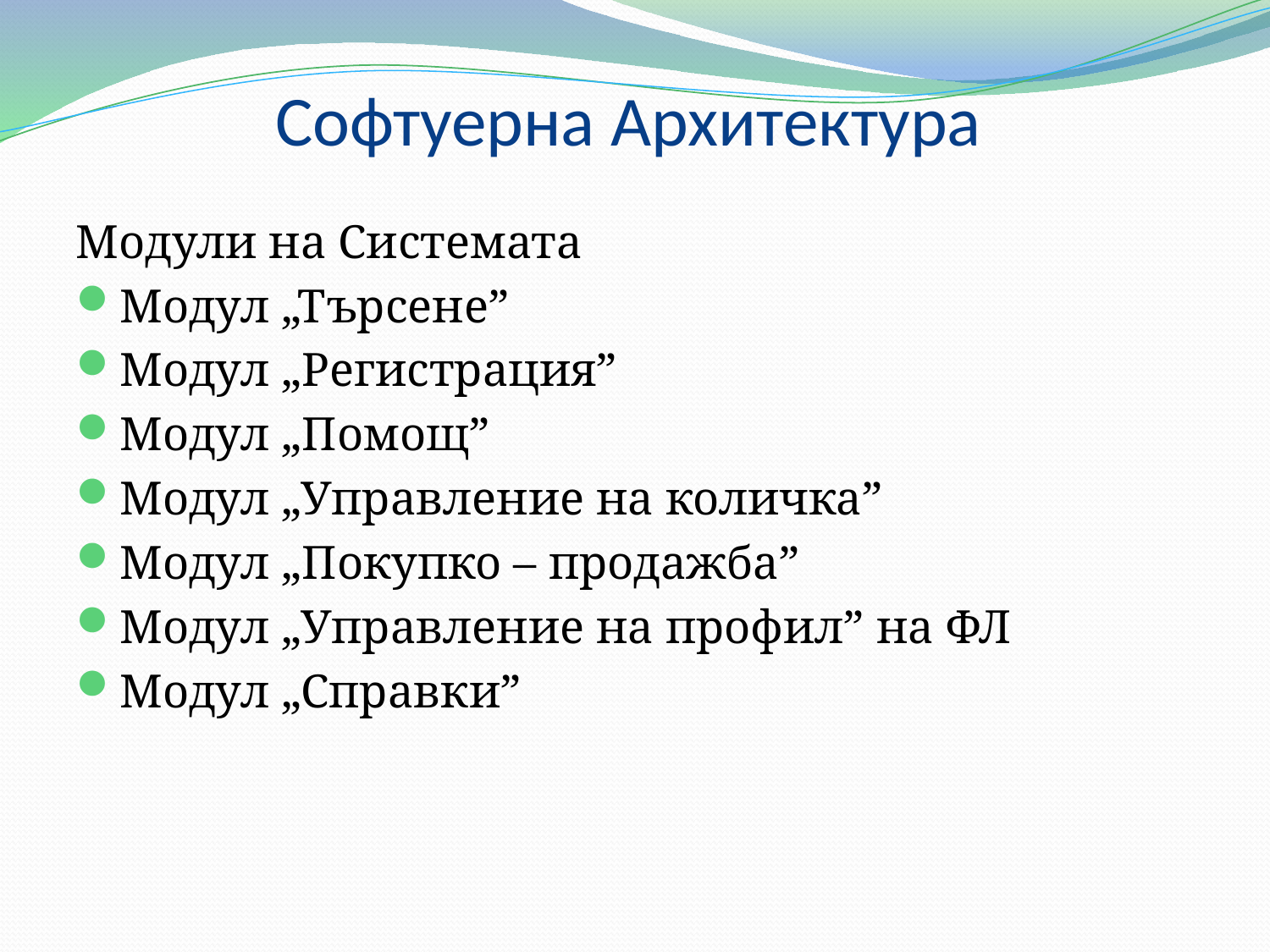

# Софтуерна Архитектура
Модули на Системата
Модул „Търсене”
Модул „Регистрация”
Модул „Помощ”
Модул „Управление на количка”
Модул „Покупко – продажба”
Модул „Управление на профил” на ФЛ
Модул „Справки”